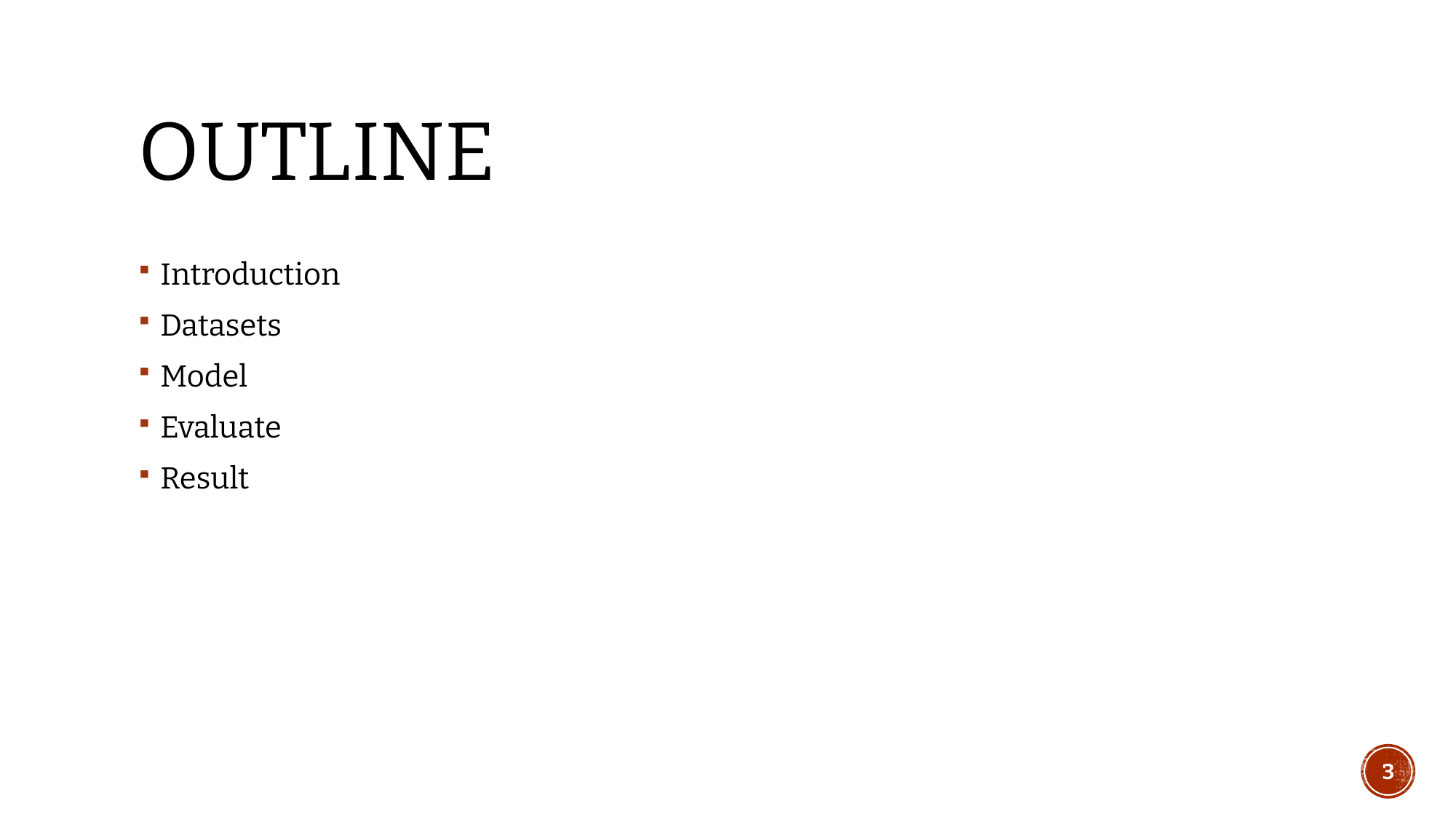

# Outline
Introduction
Datasets
Model
Evaluate
Result
3